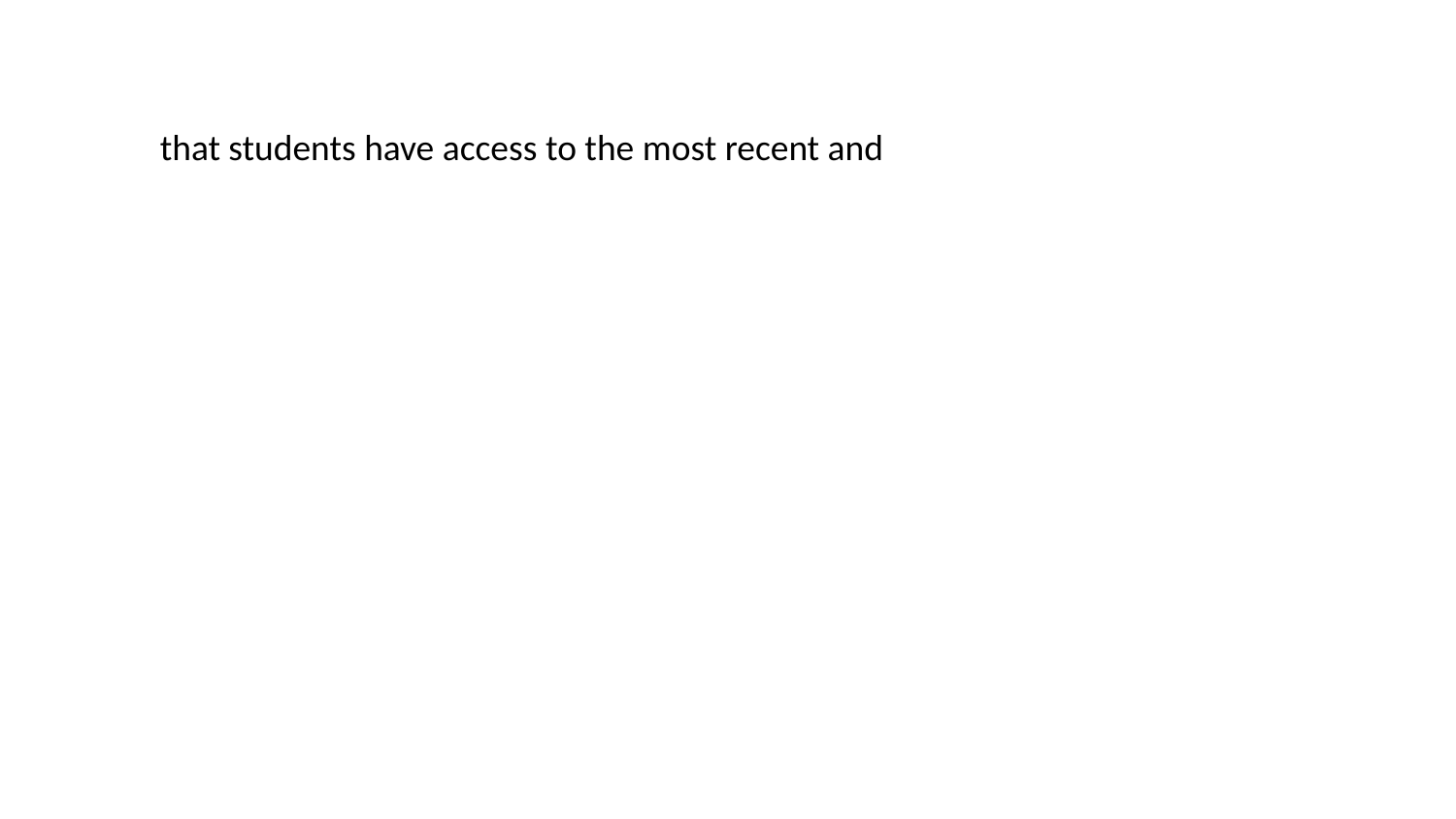

that students have access to the most recent and